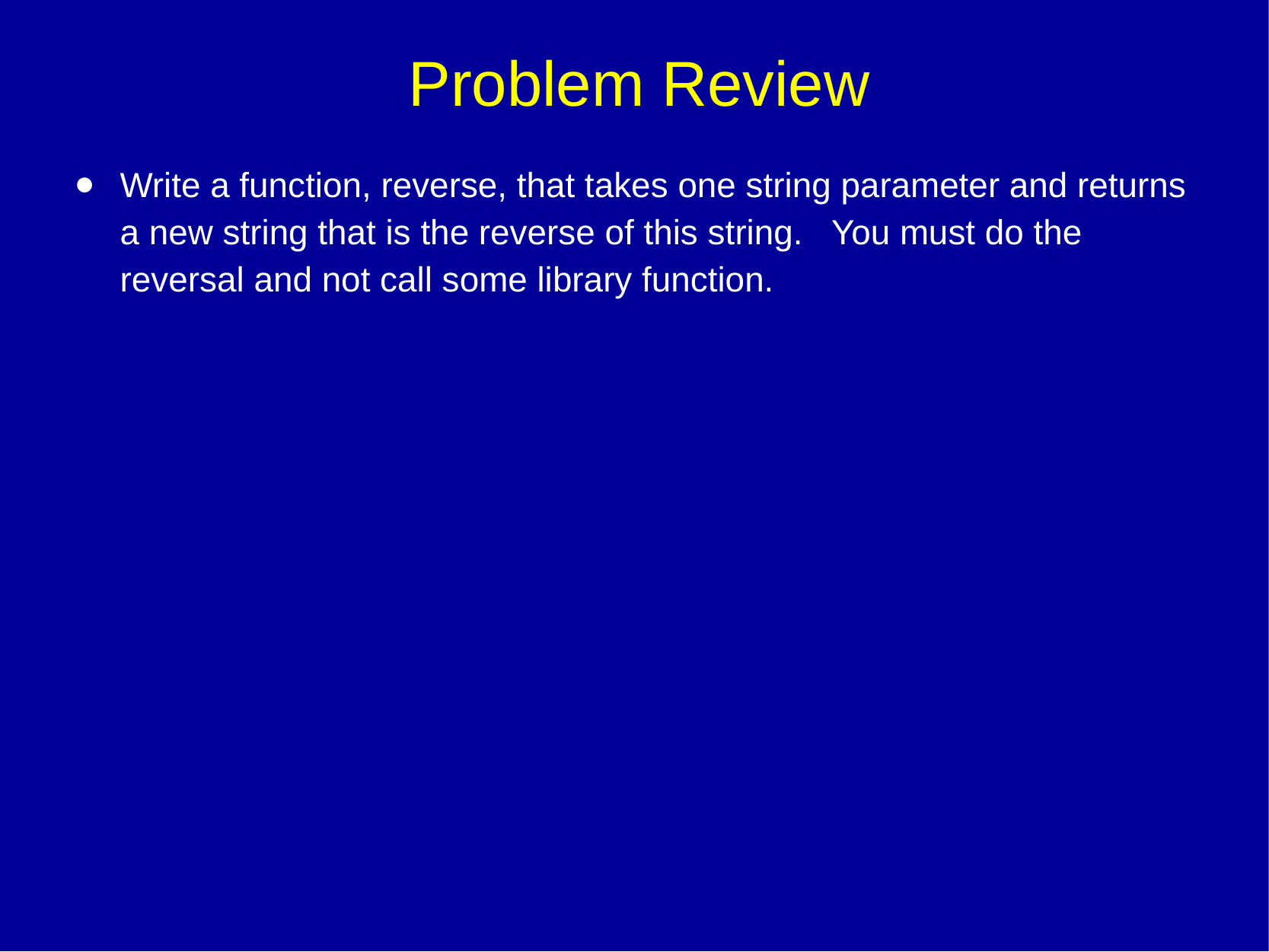

# Problem Review
Write a function, reverse, that takes one string parameter and returns a new string that is the reverse of this string.   You must do the reversal and not call some library function.